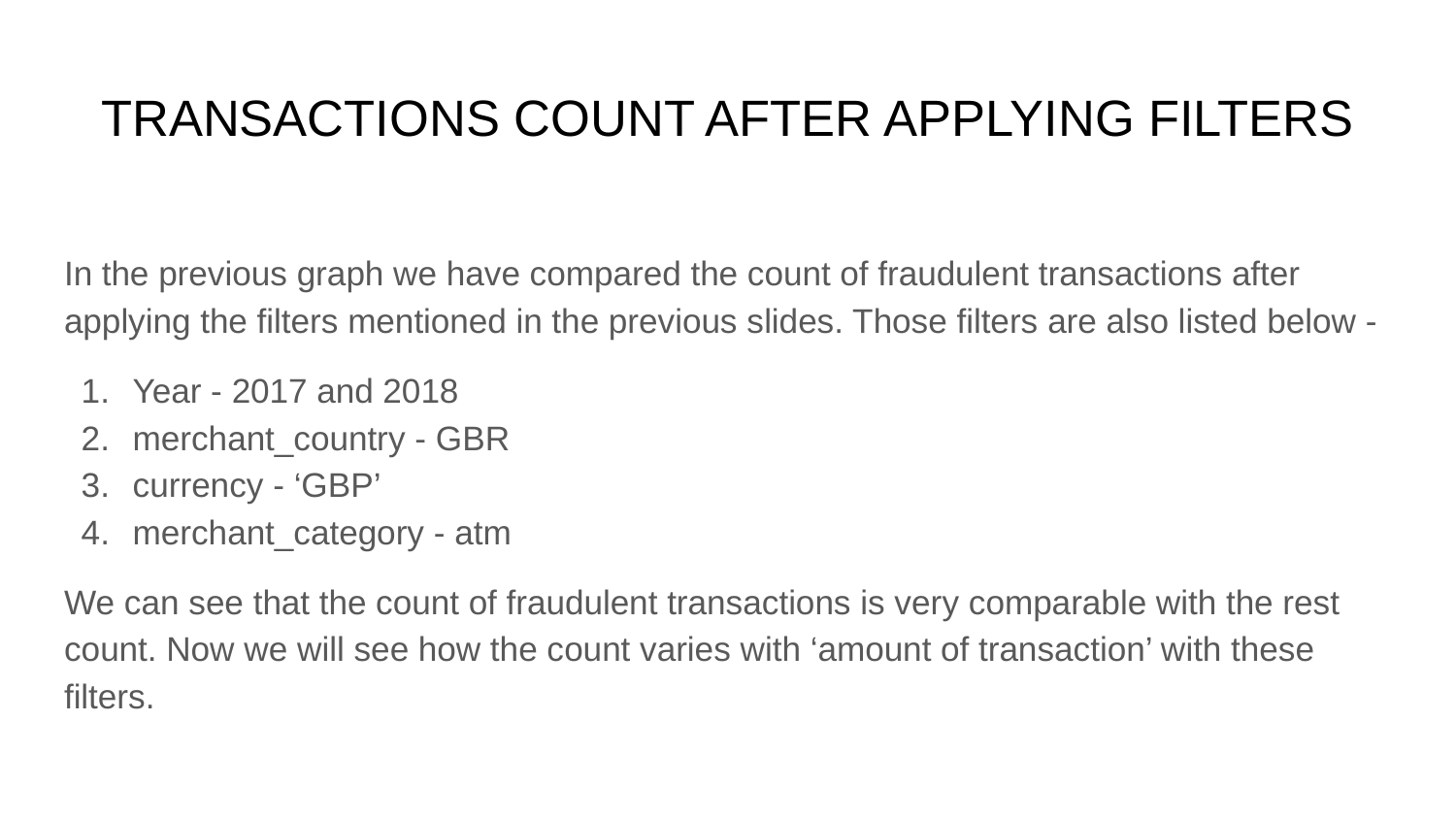

# TRANSACTIONS COUNT AFTER APPLYING FILTERS
In the previous graph we have compared the count of fraudulent transactions after applying the filters mentioned in the previous slides. Those filters are also listed below -
Year - 2017 and 2018
merchant_country - GBR
currency - ‘GBP’
merchant_category - atm
We can see that the count of fraudulent transactions is very comparable with the rest count. Now we will see how the count varies with ‘amount of transaction’ with these filters.